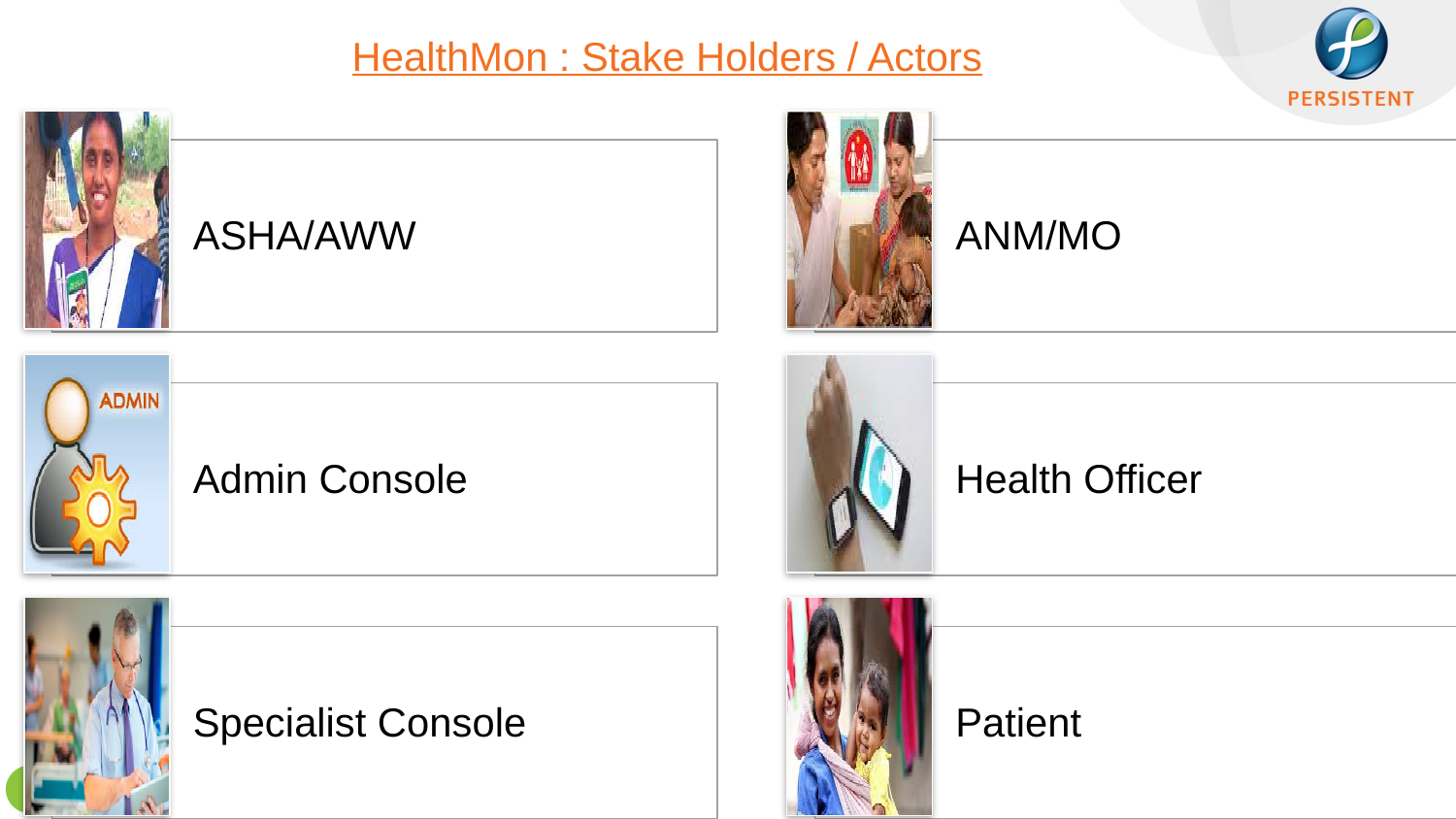

HealthMon : Stake Holders / Actors
ASHA/AWW
Admin Console
Health Officer
Specialist Console
ANM/MO
Patient